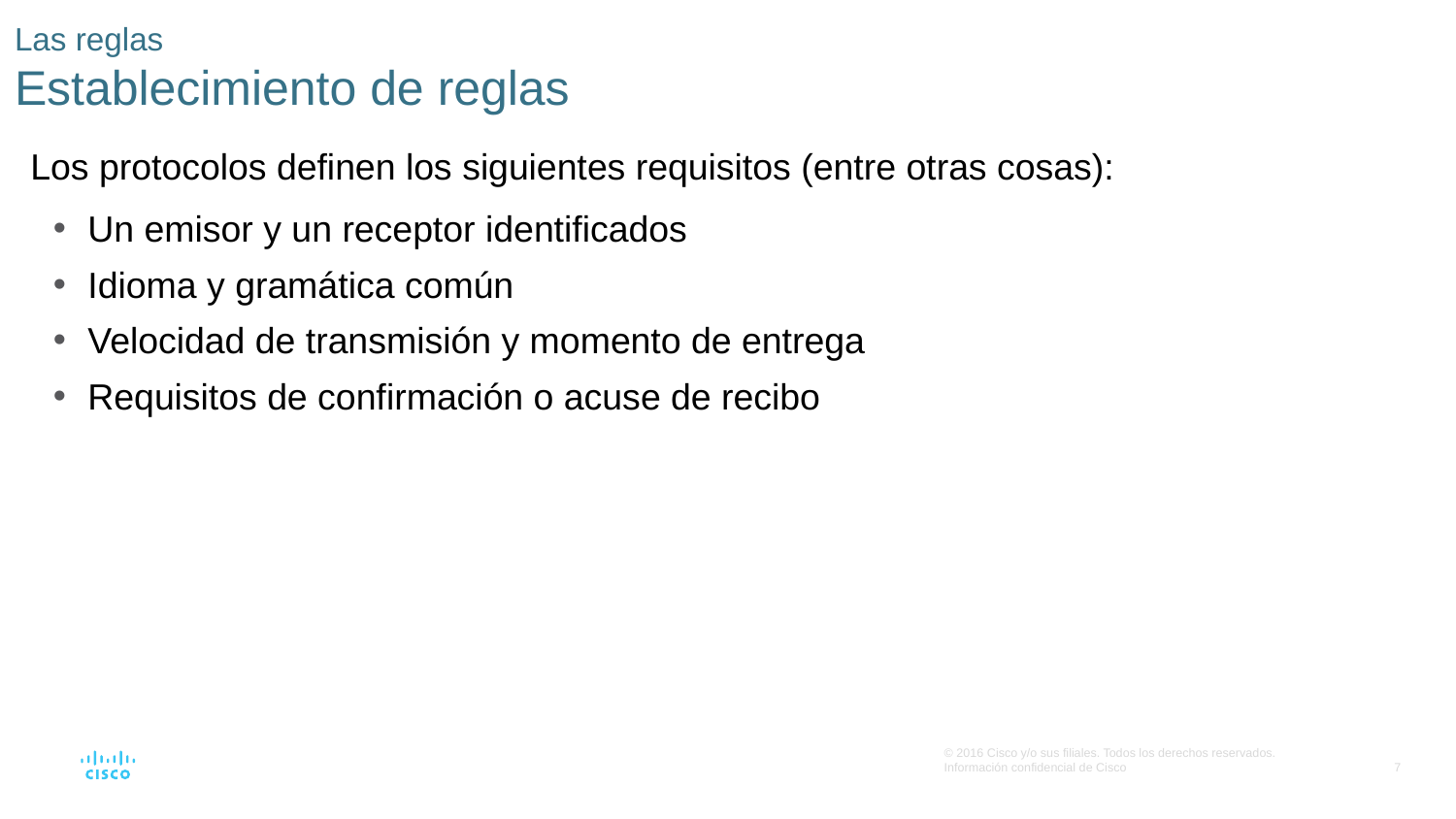

# Las reglas Establecimiento de reglas
Los protocolos definen los siguientes requisitos (entre otras cosas):
Un emisor y un receptor identificados
Idioma y gramática común
Velocidad de transmisión y momento de entrega
Requisitos de confirmación o acuse de recibo